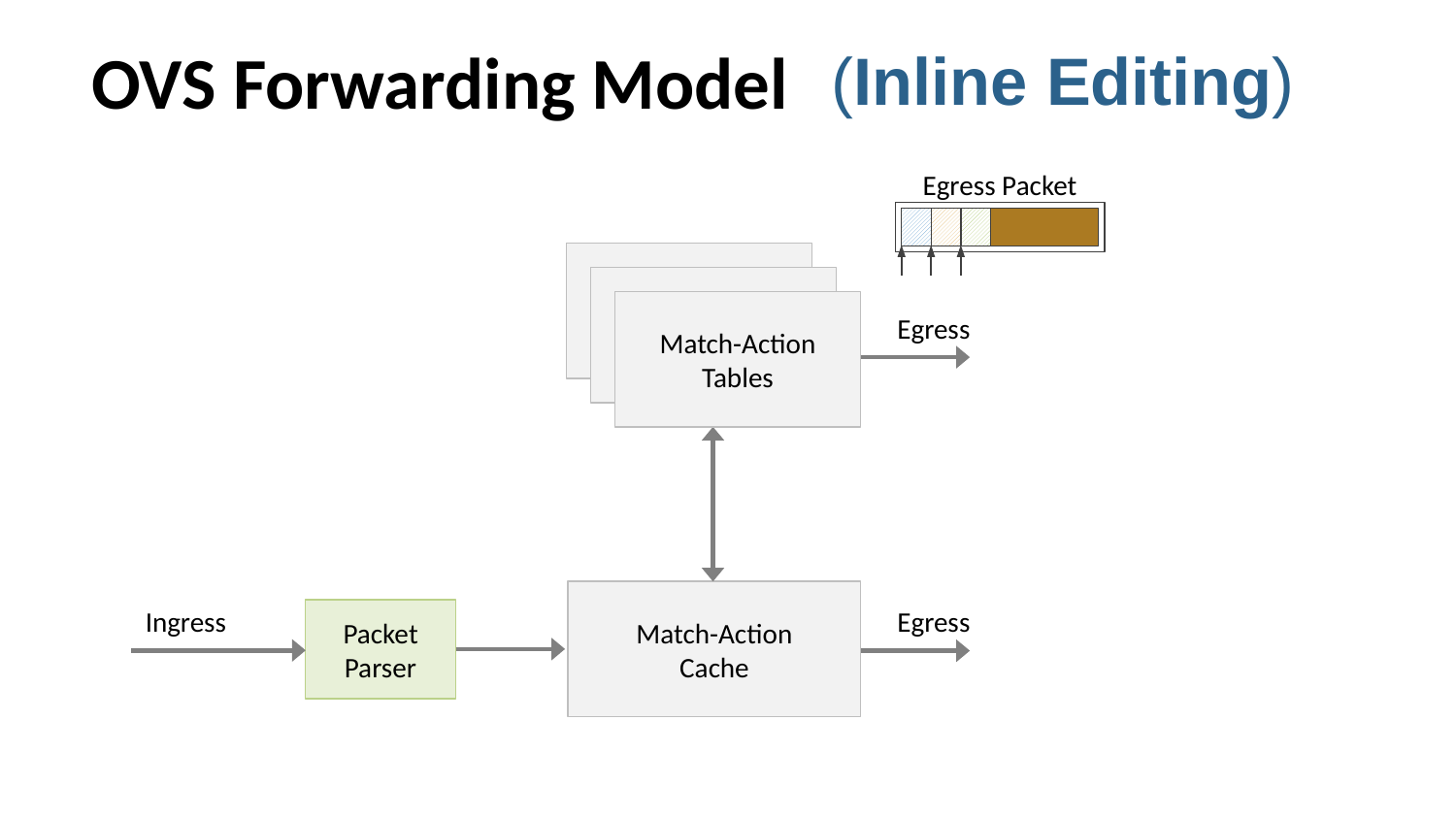

(Inline Editing)
OVS Forwarding Model
Egress Packet

Match-Action
Tables
Egress
Match-Action
Cache
Egress
Ingress
Packet
Parser